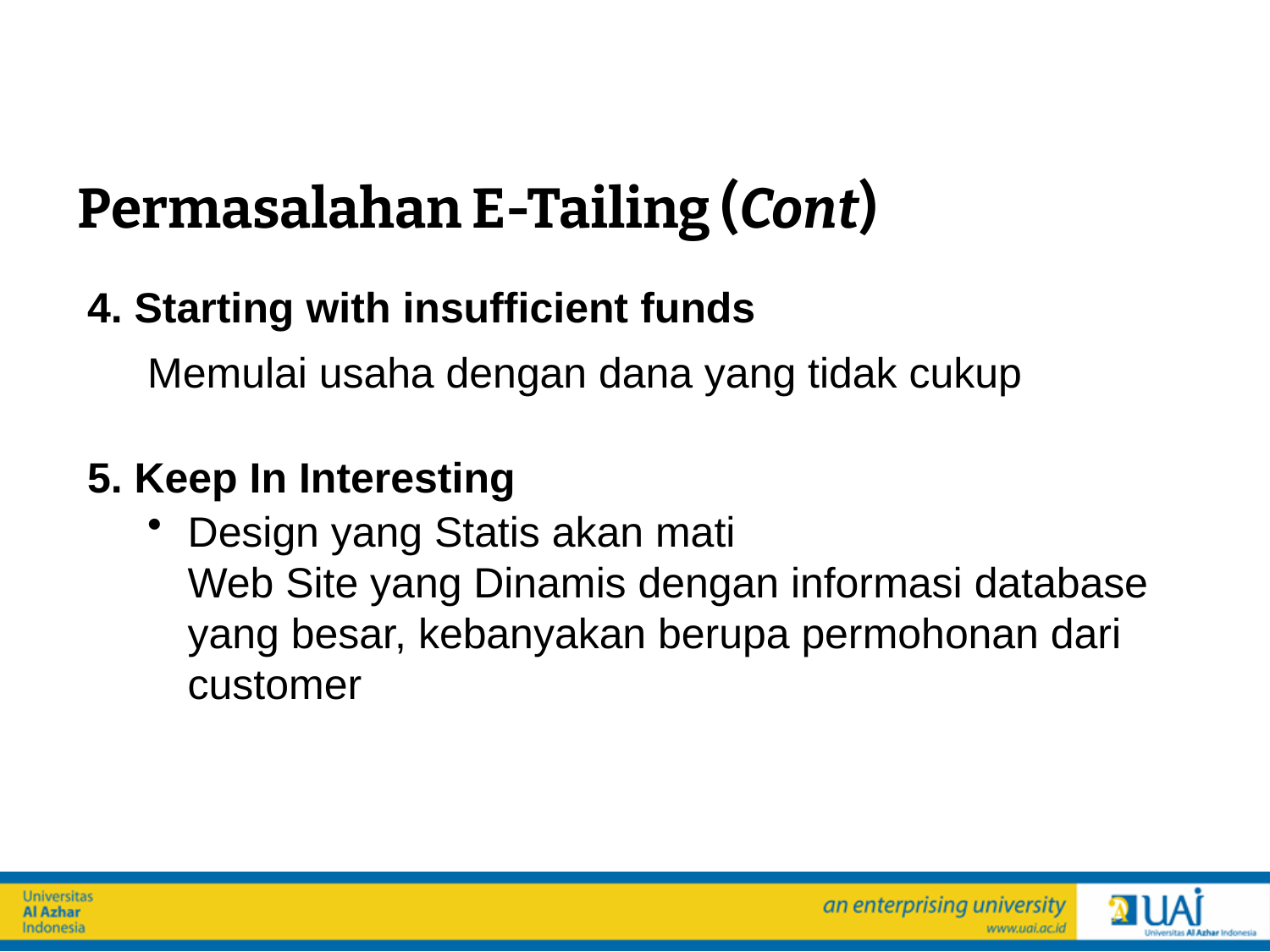

# Permasalahan E-Tailing (Cont)
4. Starting with insufficient funds
Memulai usaha dengan dana yang tidak cukup
5. Keep In Interesting
Design yang Statis akan mati
Web Site yang Dinamis dengan informasi database yang besar, kebanyakan berupa permohonan dari customer